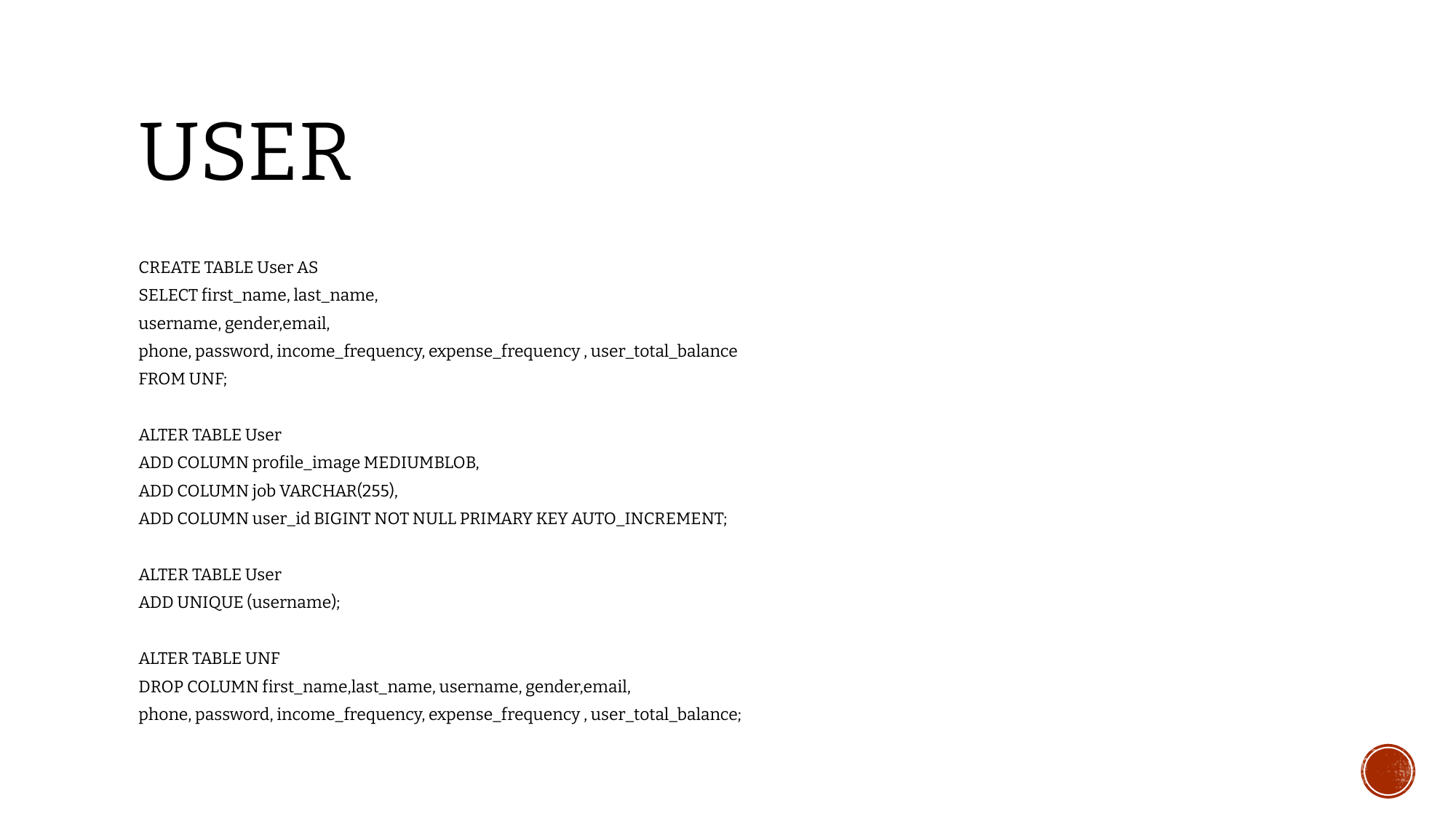

# USER
CREATE TABLE User AS
SELECT first_name, last_name,
username, gender,email,
phone, password, income_frequency, expense_frequency , user_total_balance
FROM UNF;

ALTER TABLE User
ADD COLUMN profile_image MEDIUMBLOB,
ADD COLUMN job VARCHAR(255),
ADD COLUMN user_id BIGINT NOT NULL PRIMARY KEY AUTO_INCREMENT;

ALTER TABLE User
ADD UNIQUE (username);

ALTER TABLE UNF
DROP COLUMN first_name,last_name, username, gender,email,
phone, password, income_frequency, expense_frequency , user_total_balance;